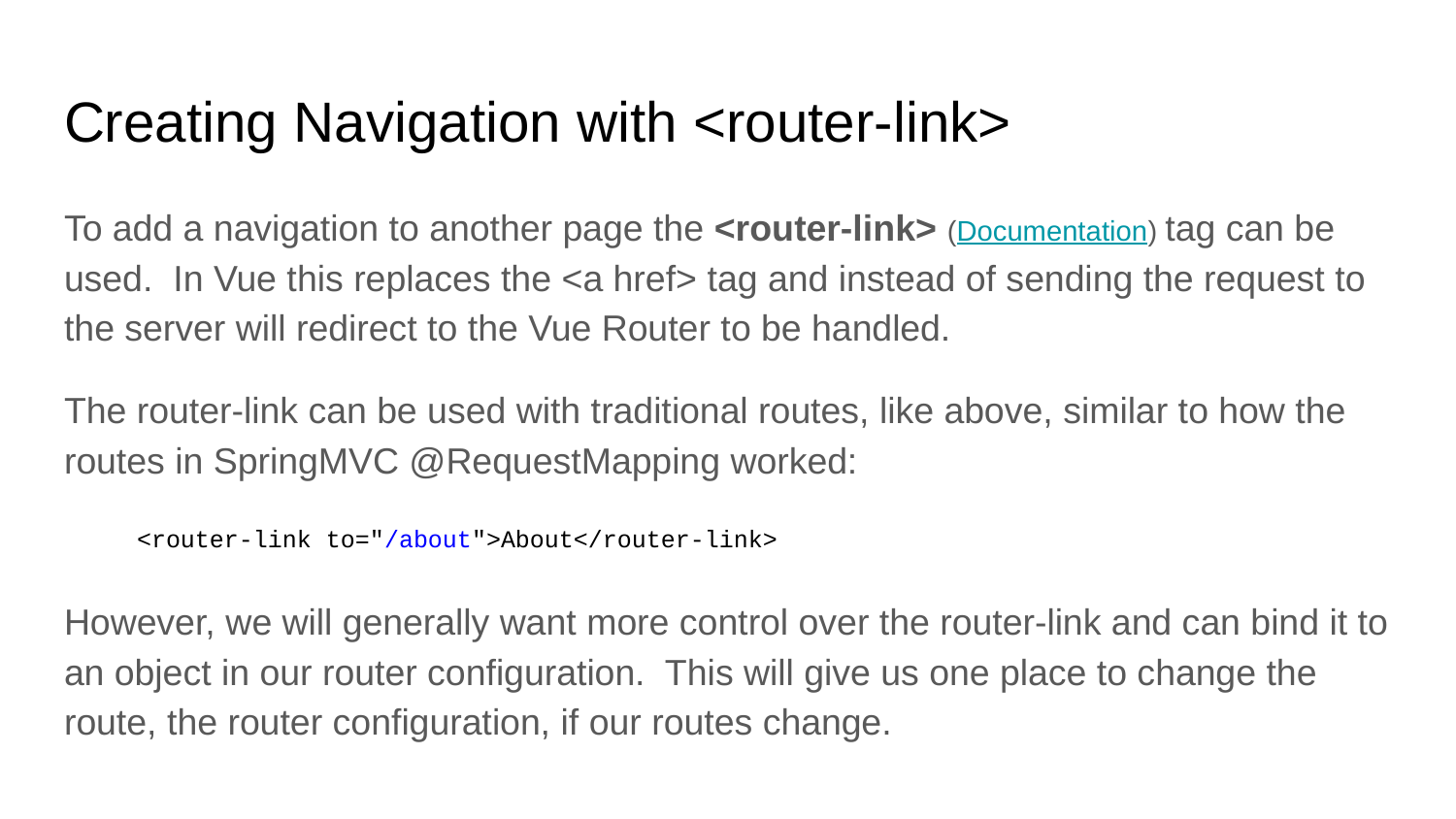

# Creating Navigation with <router-link>
To add a navigation to another page the <router-link> (Documentation) tag can be used.  In Vue this replaces the <a href> tag and instead of sending the request to the server will redirect to the Vue Router to be handled.
The router-link can be used with traditional routes, like above, similar to how the routes in SpringMVC @RequestMapping worked:
<router-link to="/about">About</router-link>

However, we will generally want more control over the router-link and can bind it to an object in our router configuration.  This will give us one place to change the route, the router configuration, if our routes change.